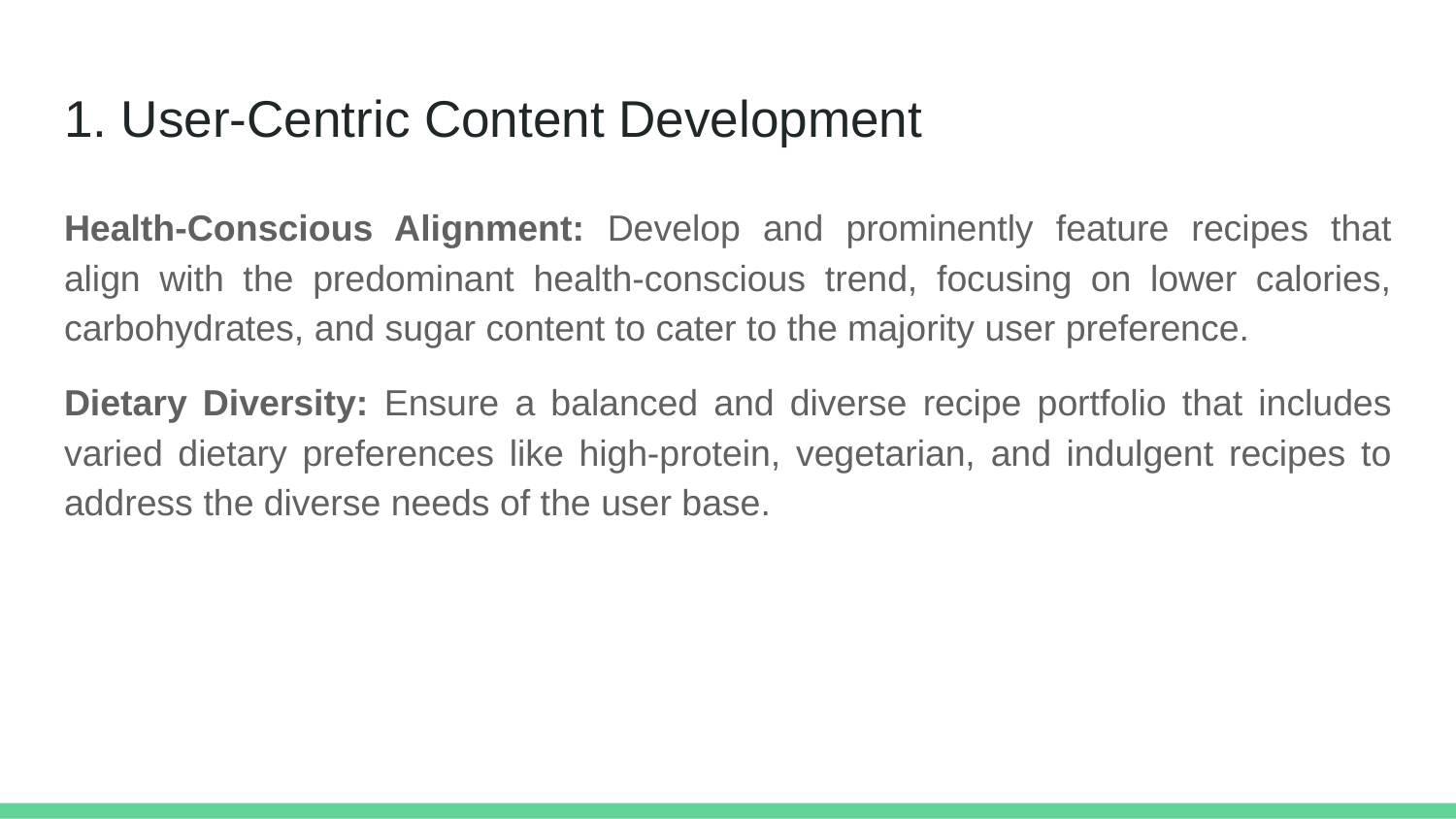

# 1. User-Centric Content Development
Health-Conscious Alignment: Develop and prominently feature recipes that align with the predominant health-conscious trend, focusing on lower calories, carbohydrates, and sugar content to cater to the majority user preference.
Dietary Diversity: Ensure a balanced and diverse recipe portfolio that includes varied dietary preferences like high-protein, vegetarian, and indulgent recipes to address the diverse needs of the user base.